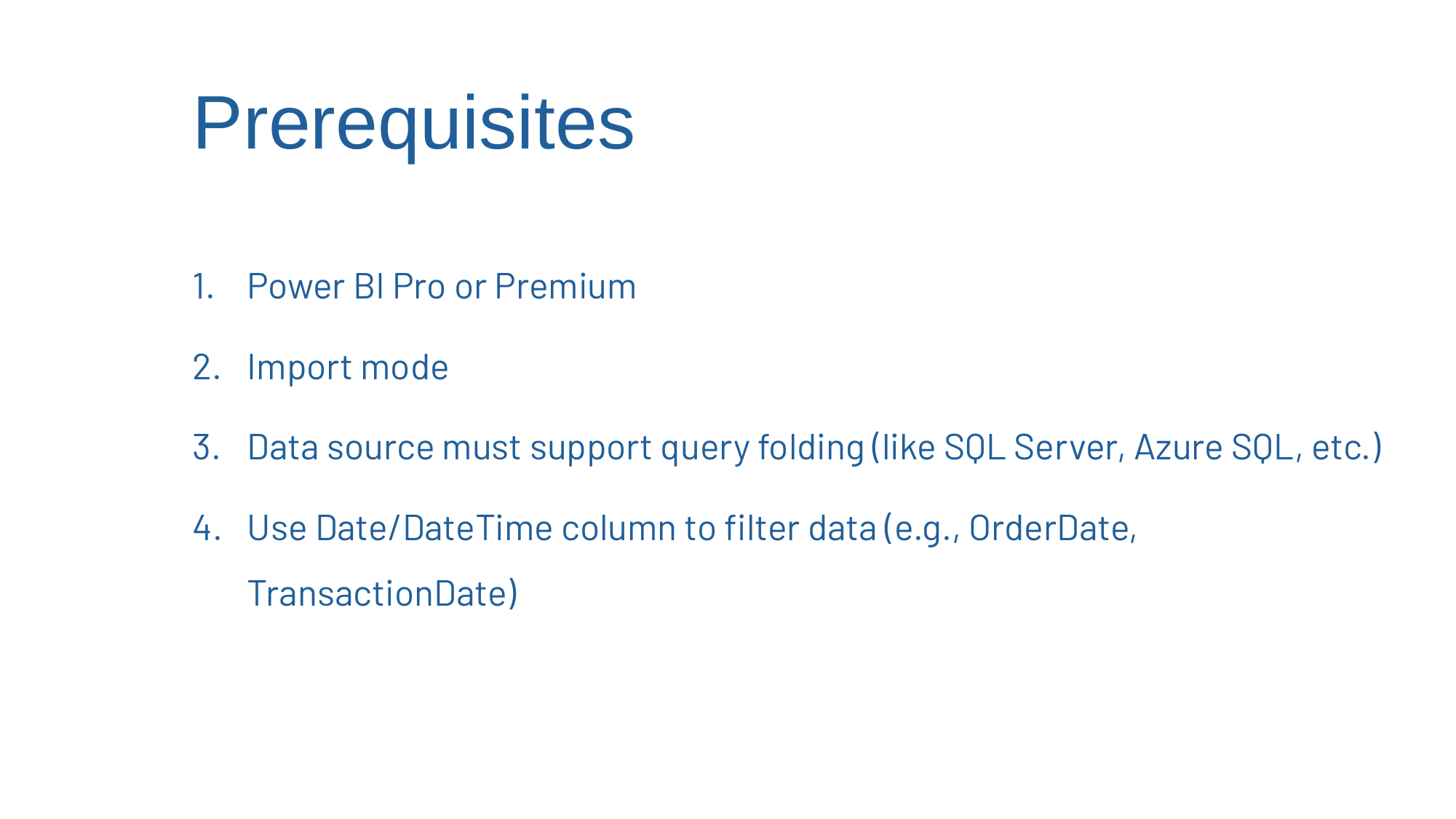

# Prerequisites
Power BI Pro or Premium
Import mode
Data source must support query folding (like SQL Server, Azure SQL, etc.)
Use Date/DateTime column to filter data (e.g., OrderDate, TransactionDate)